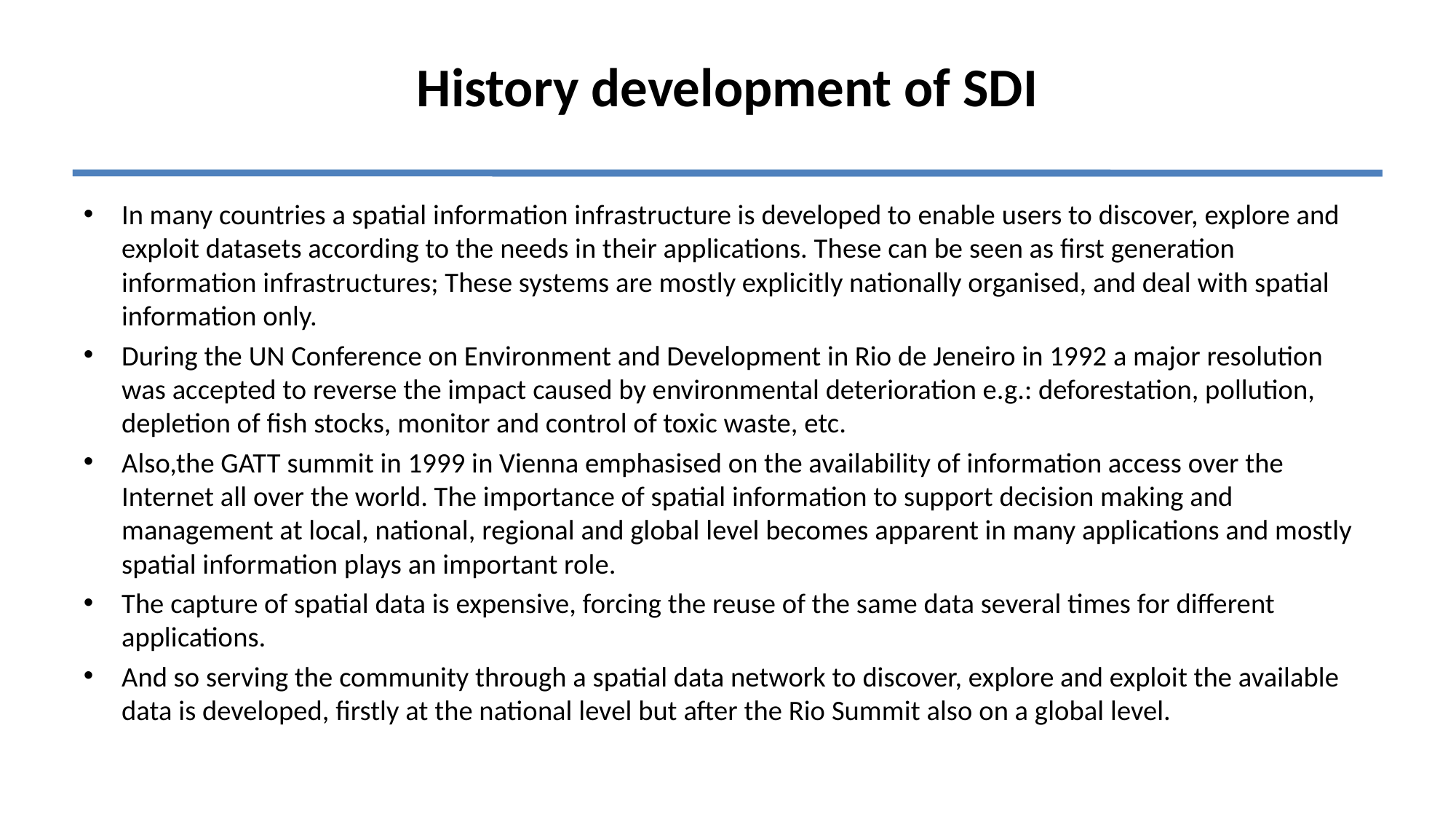

# History development of SDI
In many countries a spatial information infrastructure is developed to enable users to discover, explore and exploit datasets according to the needs in their applications. These can be seen as first generation information infrastructures; These systems are mostly explicitly nationally organised, and deal with spatial information only.
During the UN Conference on Environment and Development in Rio de Jeneiro in 1992 a major resolution was accepted to reverse the impact caused by environmental deterioration e.g.: deforestation, pollution, depletion of fish stocks, monitor and control of toxic waste, etc.
Also,the GATT summit in 1999 in Vienna emphasised on the availability of information access over the Internet all over the world. The importance of spatial information to support decision making and management at local, national, regional and global level becomes apparent in many applications and mostly spatial information plays an important role.
The capture of spatial data is expensive, forcing the reuse of the same data several times for different applications.
And so serving the community through a spatial data network to discover, explore and exploit the available data is developed, firstly at the national level but after the Rio Summit also on a global level.